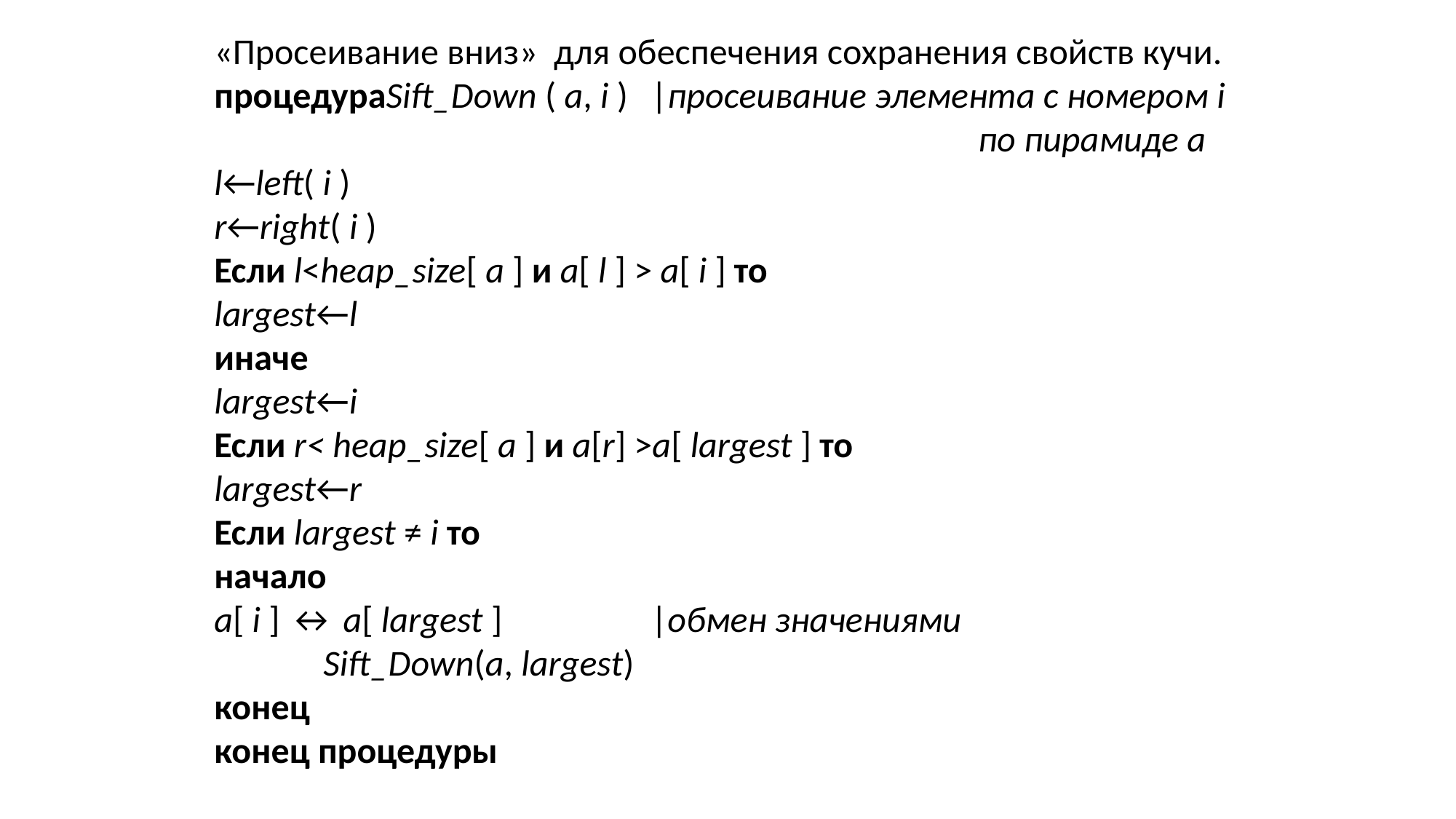

«Просеивание вниз»  для обеспечения сохранения свойств кучи.
процедураSift_Down ( a, i )	|просеивание элемента с номером i 							по пирамиде a
l←left( i )
r←right( i )
Если l<heap_size[ a ] и a[ l ] > a[ i ] то
largest←l
иначе
largest←i
Если r< heap_size[ a ] и a[r] >a[ largest ] то
largest←r
Если largest ≠ i то
начало
a[ i ] ↔ a[ largest ]		|обмен значениями
	Sift_Down(а, largest)
конец
конец процедуры